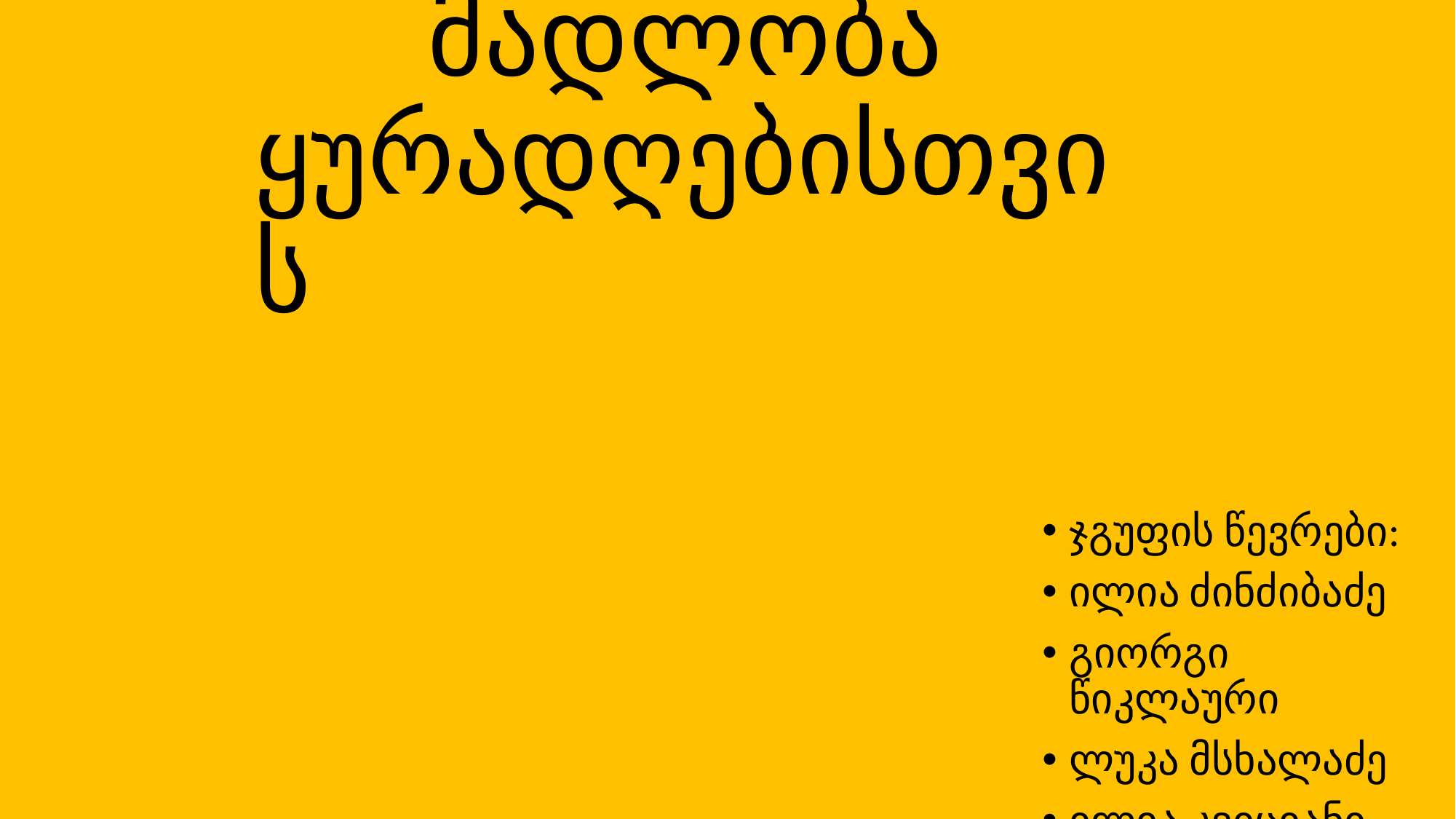

# მადლობა ყურადღებისთვის
ჯგუფის წევრები:
ილია ძინძიბაძე
გიორგი წიკლაური
ლუკა მსხალაძე
ილია კვიციანი